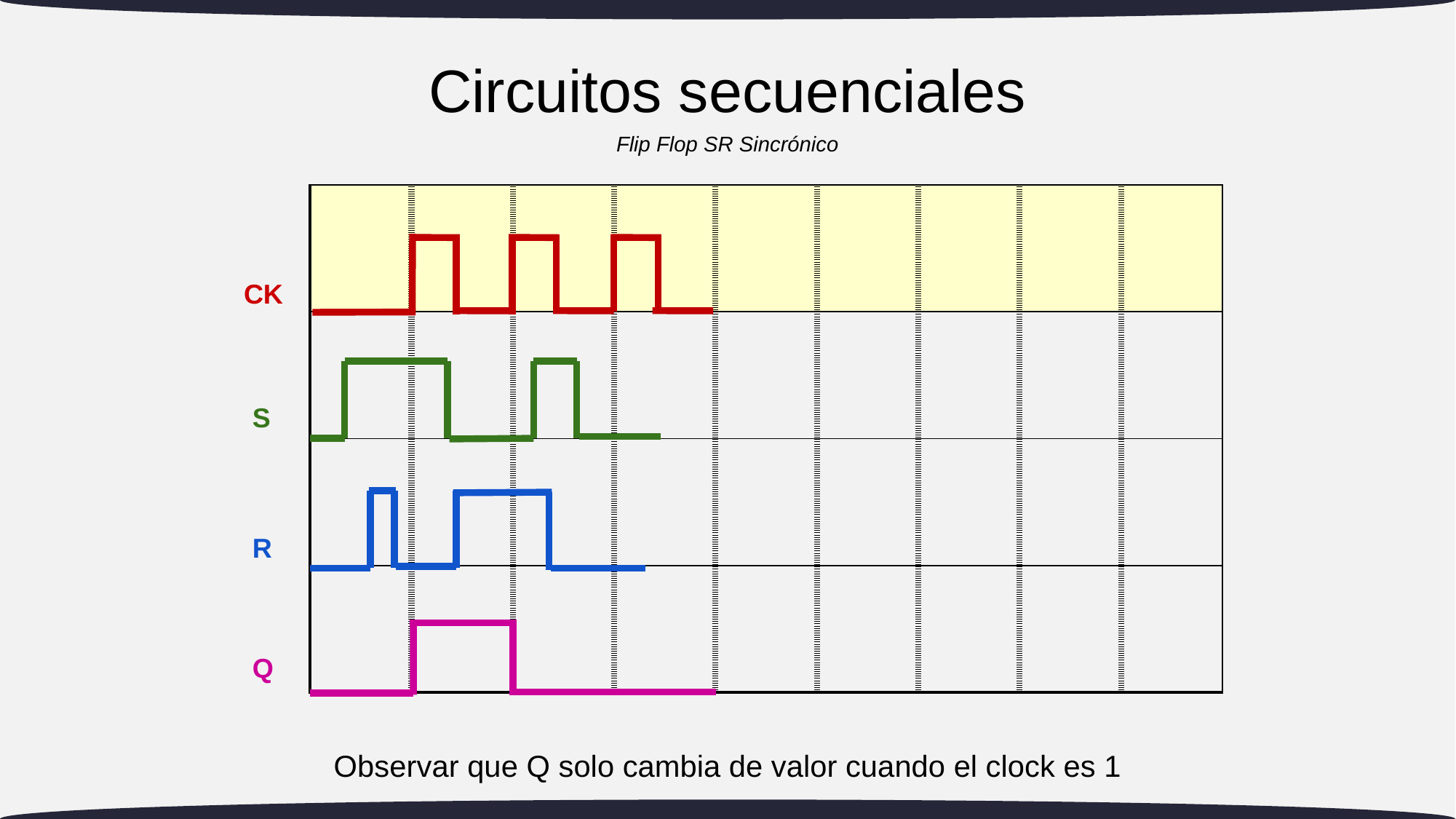

# Circuitos secuenciales
Flip Flop SR Sincrónico
|  |  |  |  |  |  |  |  |  |
| --- | --- | --- | --- | --- | --- | --- | --- | --- |
|  |  |  |  |  |  |  |  |  |
|  |  |  |  |  |  |  |  |  |
|  |  |  |  |  |  |  |  |  |
CK
S
R
Q
Observar que Q solo cambia de valor cuando el clock es 1